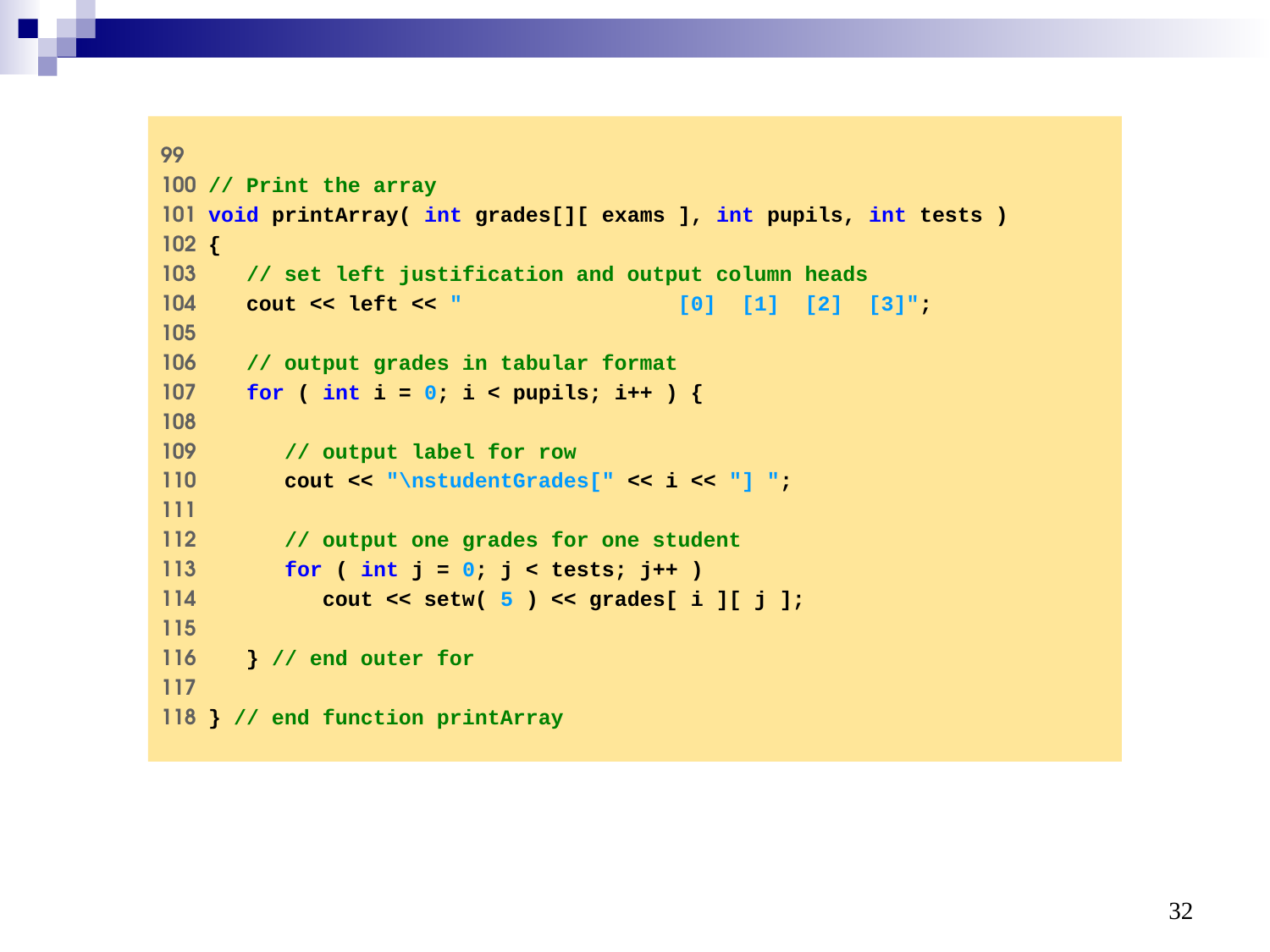

99
100  // Print the array
101  void printArray( int grades[][ exams ], int pupils, int tests )
102  {
103     // set left justification and output column heads
104     cout << left << "                 [0]  [1]  [2]  [3]";
105
106     // output grades in tabular format
107     for ( int i = 0; i < pupils; i++ ) {
108
109        // output label for row
110        cout << "\nstudentGrades[" << i << "] ";
111
112        // output one grades for one student
113        for ( int j = 0; j < tests; j++ )
114           cout << setw( 5 ) << grades[ i ][ j ];
115
116     } // end outer for
117
118  } // end function printArray

32